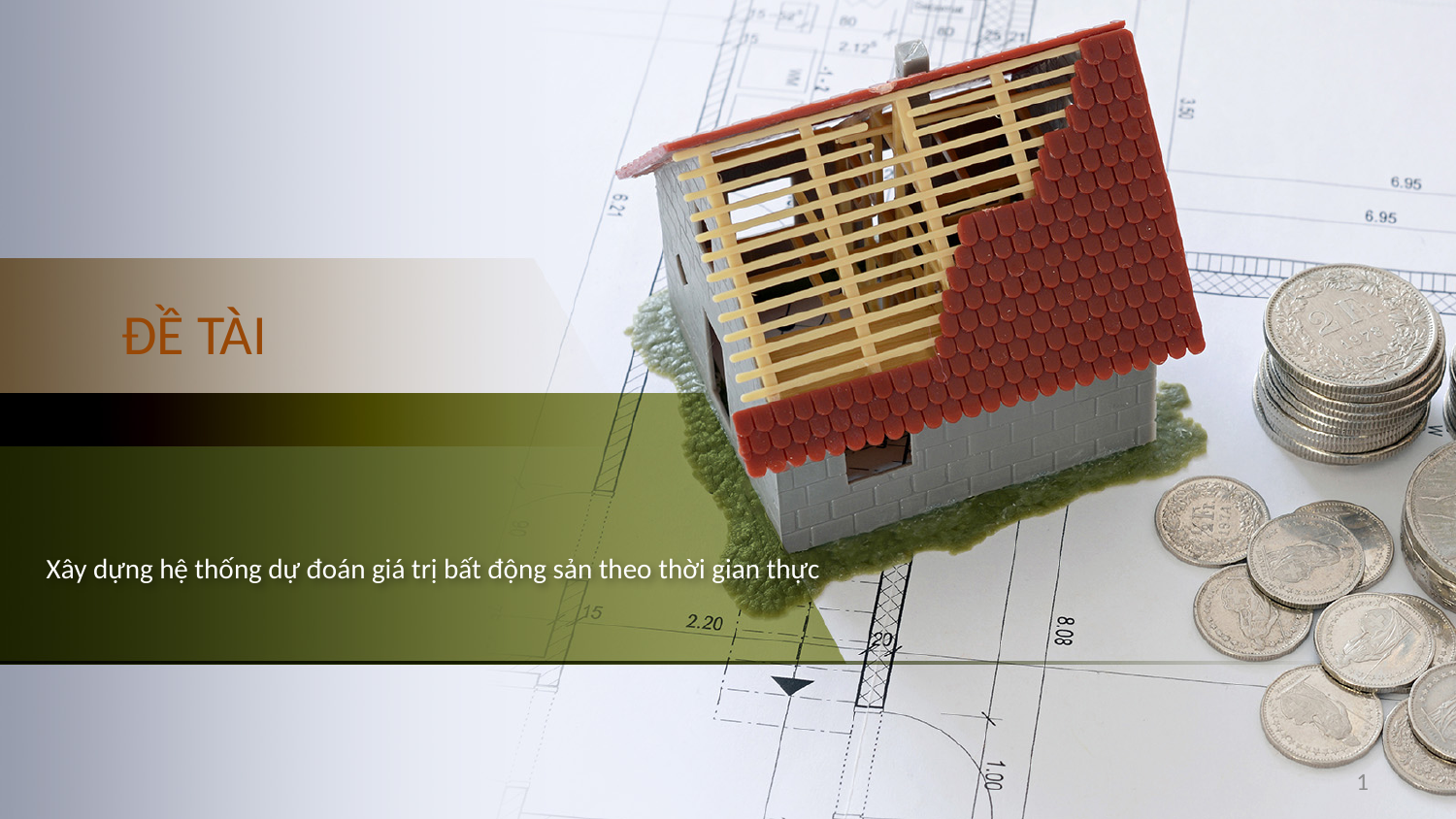

ĐỀ TÀI
# Xây dựng hệ thống dự đoán giá trị bất động sản theo thời gian thực
1